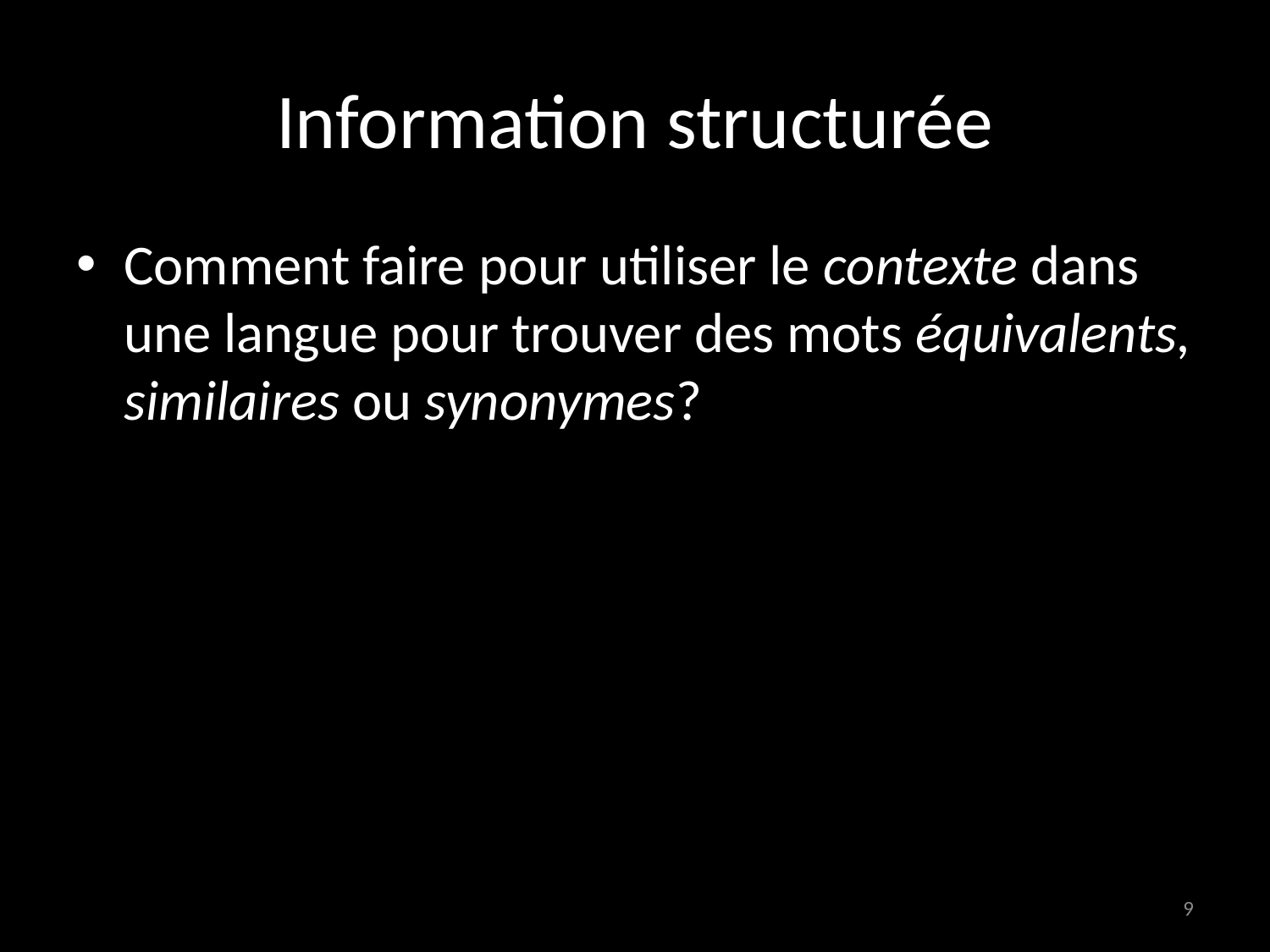

# Information structurée
Comment faire pour utiliser le contexte dans une langue pour trouver des mots équivalents, similaires ou synonymes?
9